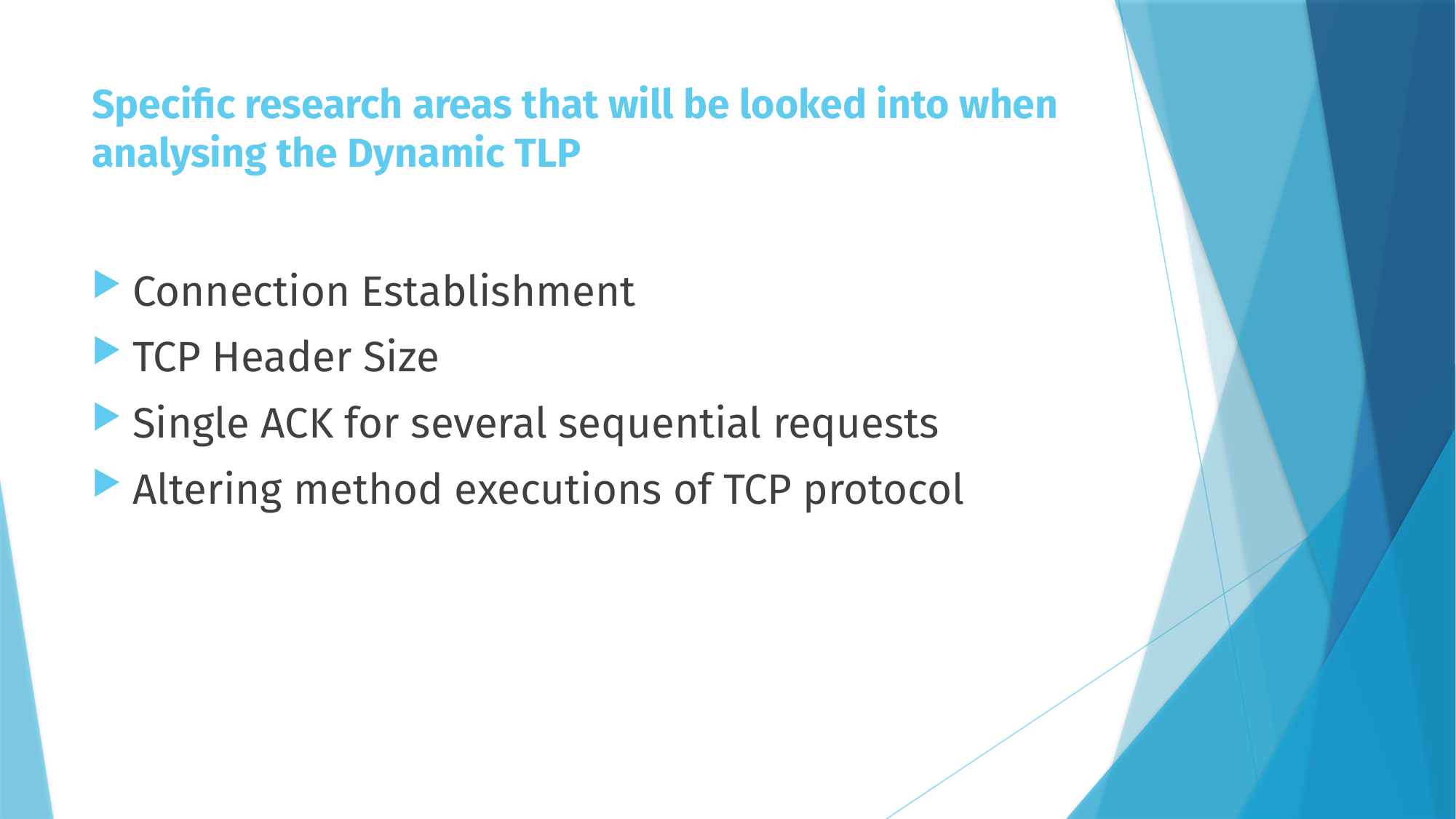

# Specific research areas that will be looked into when analysing the Dynamic TLP
Connection Establishment
TCP Header Size
Single ACK for several sequential requests
Altering method executions of TCP protocol